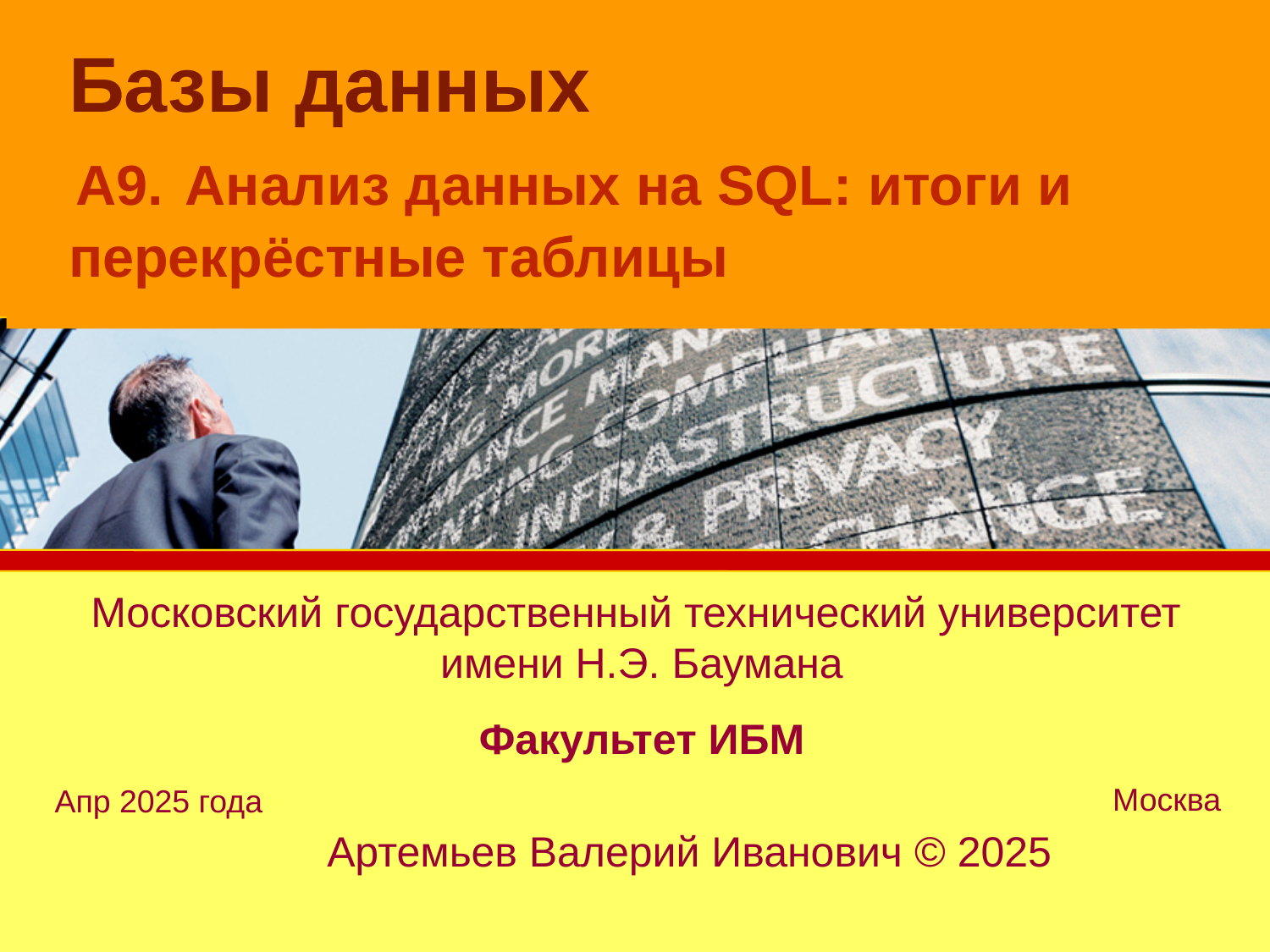

# Базы данных A9. Анализ данных на SQL: итоги и перекрёстные таблицы